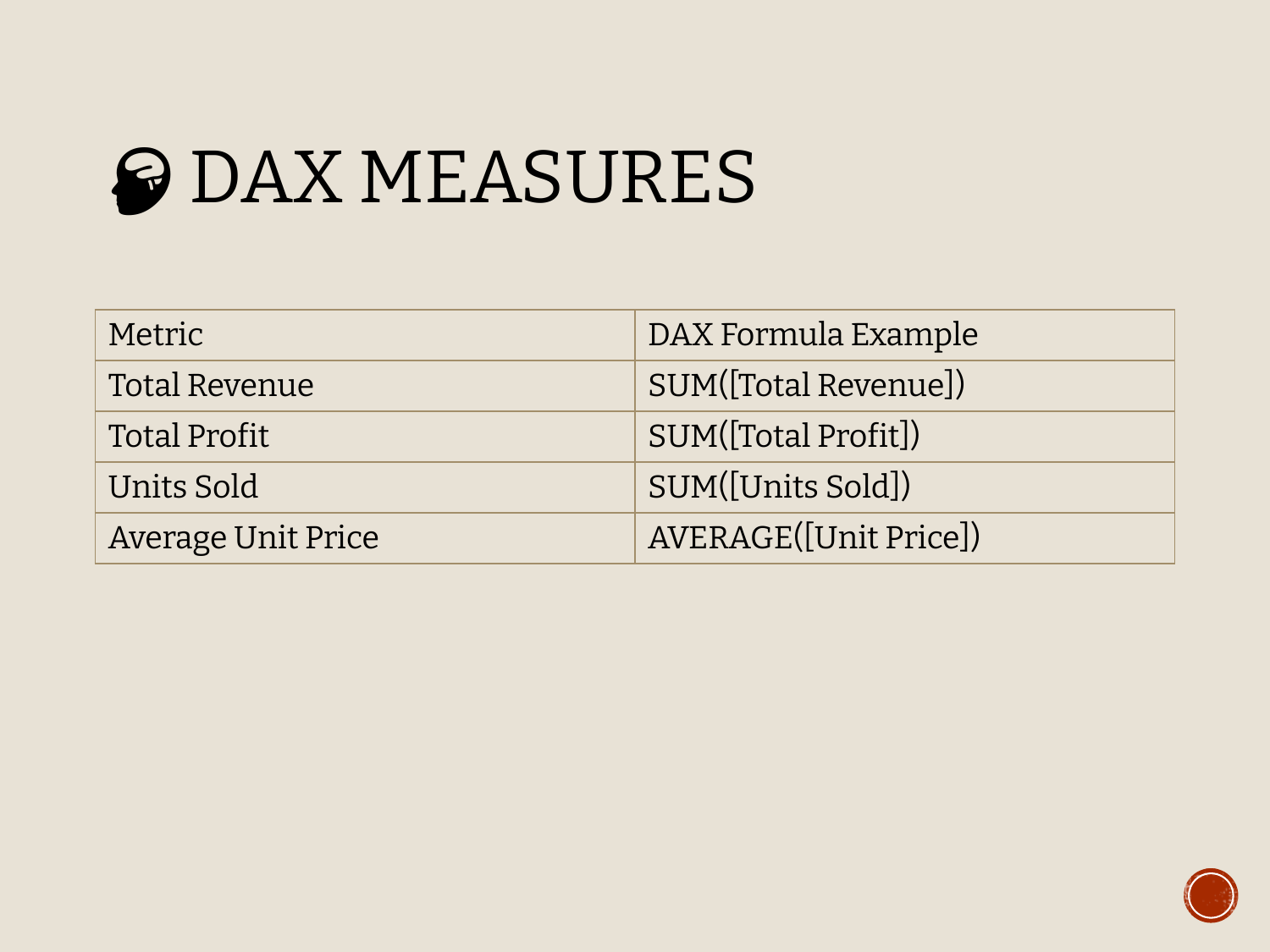

# 🧠 DAX Measures
| Metric | DAX Formula Example |
| --- | --- |
| Total Revenue | SUM([Total Revenue]) |
| Total Profit | SUM([Total Profit]) |
| Units Sold | SUM([Units Sold]) |
| Average Unit Price | AVERAGE([Unit Price]) |